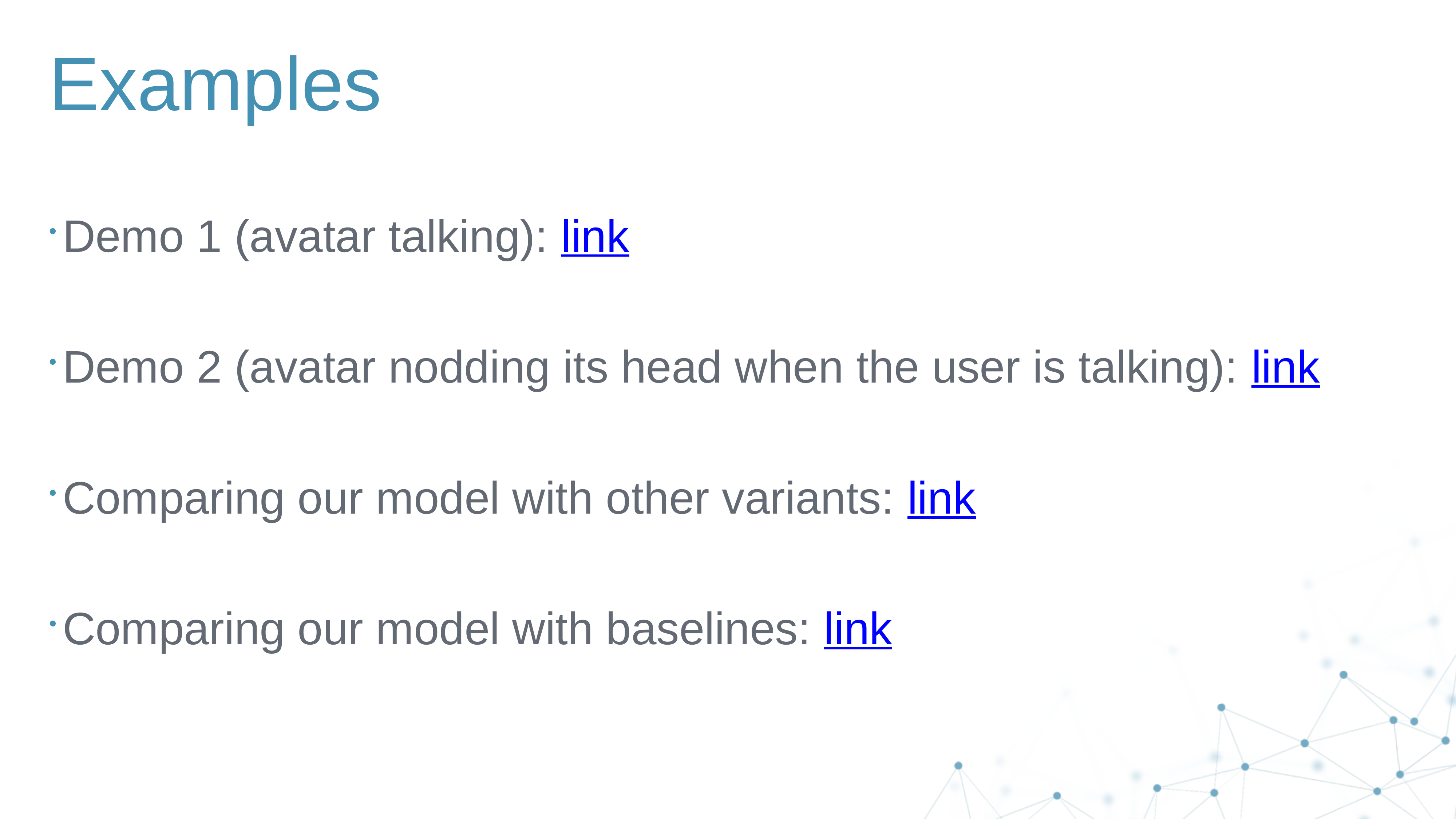

# Examples

Demo 1 (avatar talking): link

Demo 2 (avatar nodding its head when the user is talking): link

Comparing our model with other variants: link

Comparing our model with baselines: link